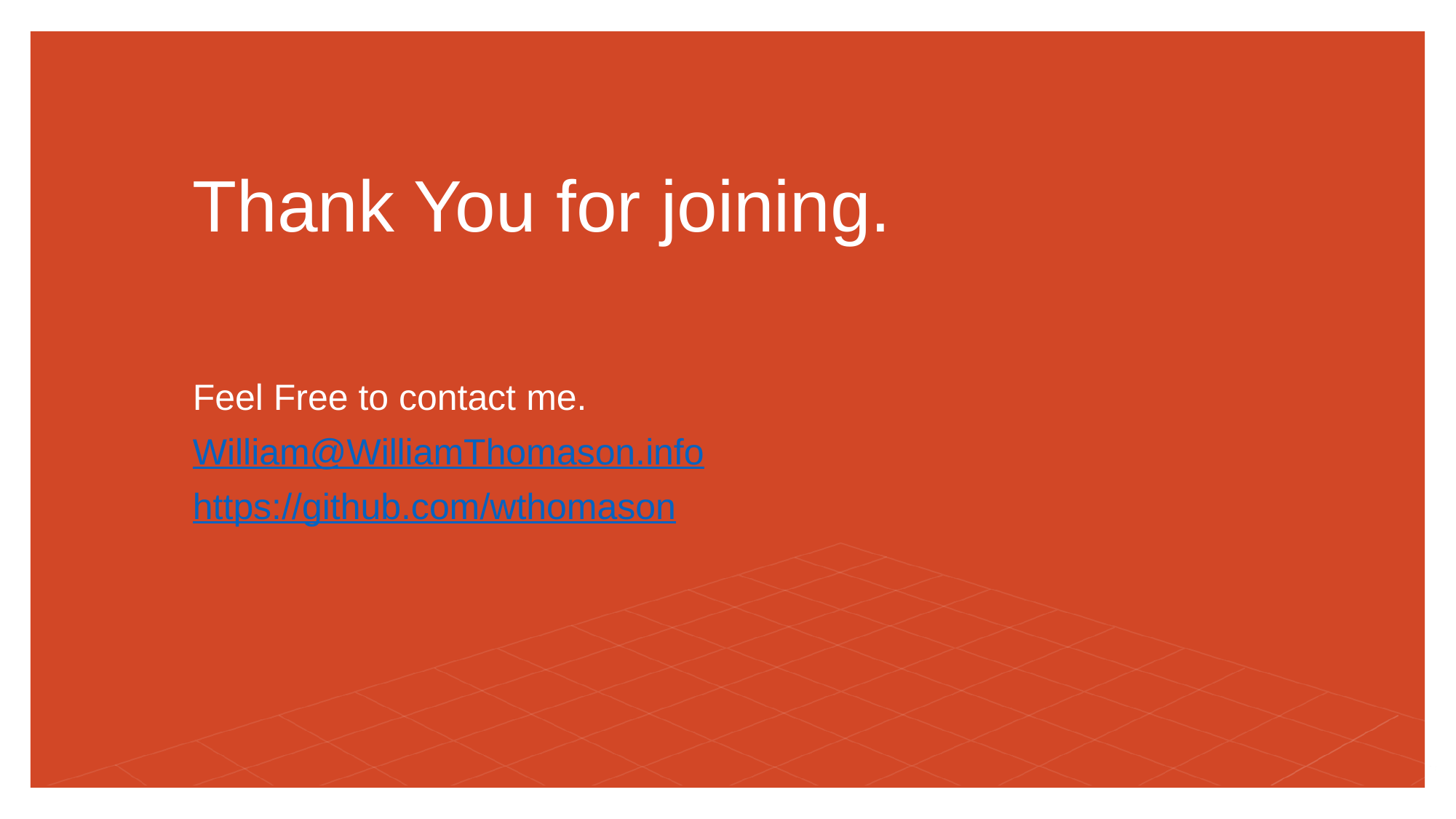

# Thank You for joining.
Feel Free to contact me.
William@WilliamThomason.info
https://github.com/wthomason